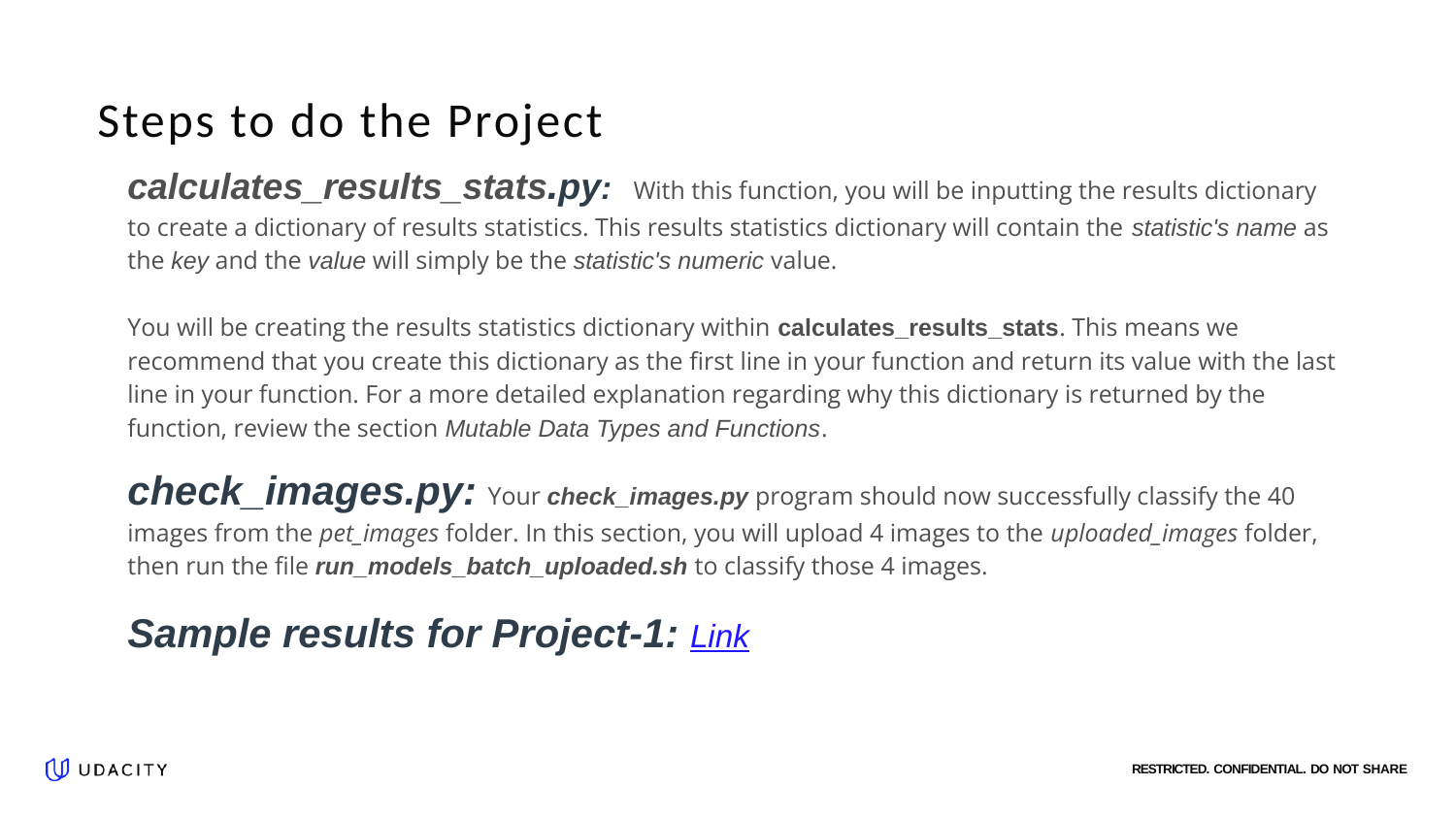

# Steps to do the Project
calculates_results_stats.py:  With this function, you will be inputting the results dictionary to create a dictionary of results statistics. This results statistics dictionary will contain the statistic's name as the key and the value will simply be the statistic's numeric value.

You will be creating the results statistics dictionary within calculates_results_stats. This means we recommend that you create this dictionary as the first line in your function and return its value with the last line in your function. For a more detailed explanation regarding why this dictionary is returned by the function, review the section Mutable Data Types and Functions.

Virtual Connect Sessions with Session Leads:
●	Progress checks v. program timeline
●	Identifying common blockers and resolving them
●	Collaborating with peers
●	Walking through the course and project guidelines
●	Commitment of ~2 hrs/week
check_images.py: Your check_images.py program should now successfully classify the 40 images from the pet_images folder. In this section, you will upload 4 images to the uploaded_images folder, then run the file run_models_batch_uploaded.sh to classify those 4 images.
Sample results for Project-1: Link
RESTRICTED. CONFIDENTIAL. DO NOT SHARE